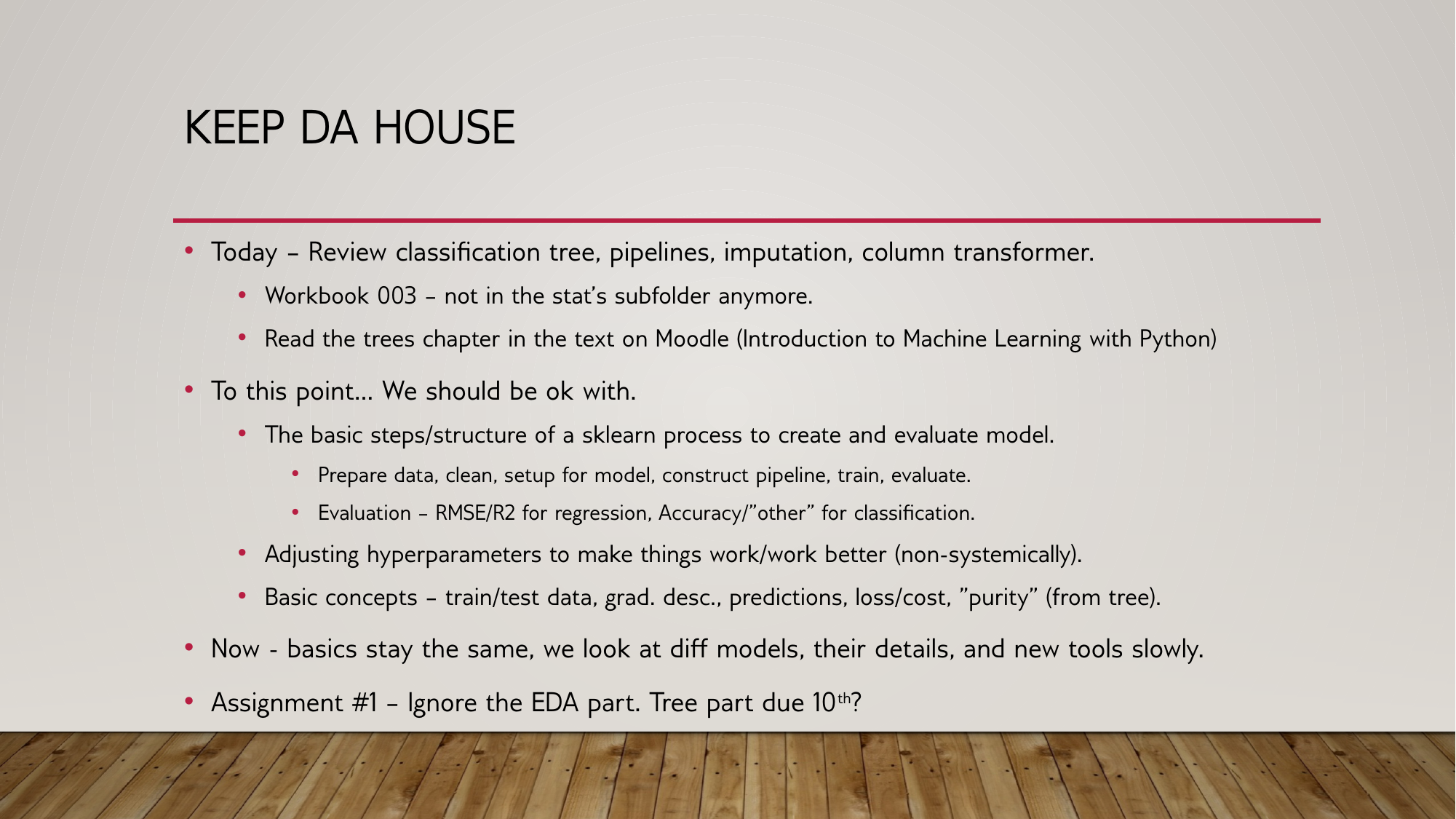

# Keep da House
Today – Review classification tree, pipelines, imputation, column transformer.
Workbook 003 – not in the stat’s subfolder anymore.
Read the trees chapter in the text on Moodle (Introduction to Machine Learning with Python)
To this point… We should be ok with.
The basic steps/structure of a sklearn process to create and evaluate model.
Prepare data, clean, setup for model, construct pipeline, train, evaluate.
Evaluation – RMSE/R2 for regression, Accuracy/”other” for classification.
Adjusting hyperparameters to make things work/work better (non-systemically).
Basic concepts – train/test data, grad. desc., predictions, loss/cost, ”purity” (from tree).
Now - basics stay the same, we look at diff models, their details, and new tools slowly.
Assignment #1 – Ignore the EDA part. Tree part due 10th?